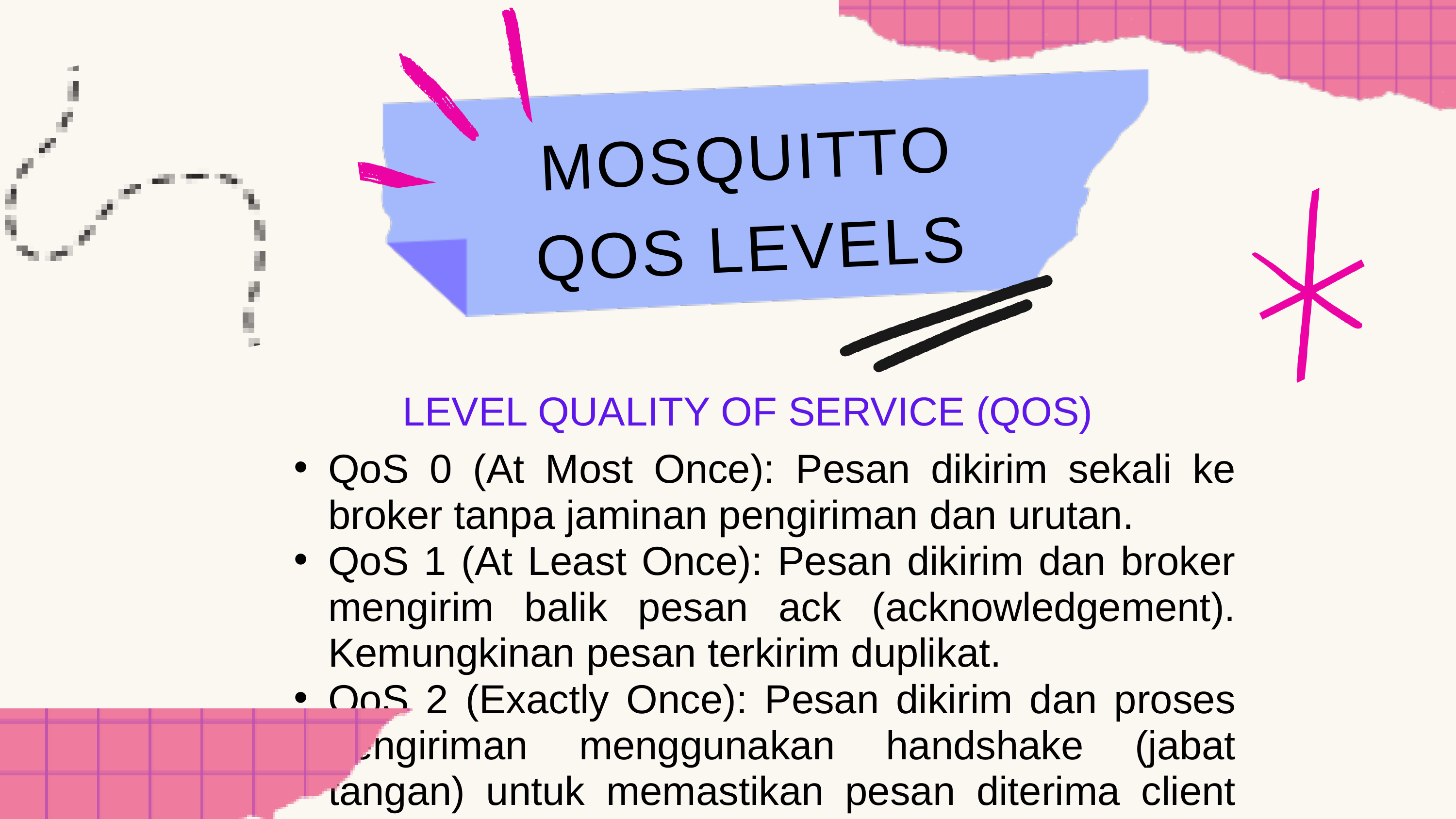

MOSQUITTO QOS LEVELS

LEVEL QUALITY OF SERVICE (QOS)
QoS 0 (At Most Once): Pesan dikirim sekali ke broker tanpa jaminan pengiriman dan urutan.
QoS 1 (At Least Once): Pesan dikirim dan broker mengirim balik pesan ack (acknowledgement). Kemungkinan pesan terkirim duplikat.
QoS 2 (Exactly Once): Pesan dikirim dan proses pengiriman menggunakan handshake (jabat tangan) untuk memastikan pesan diterima client hanya sekali.